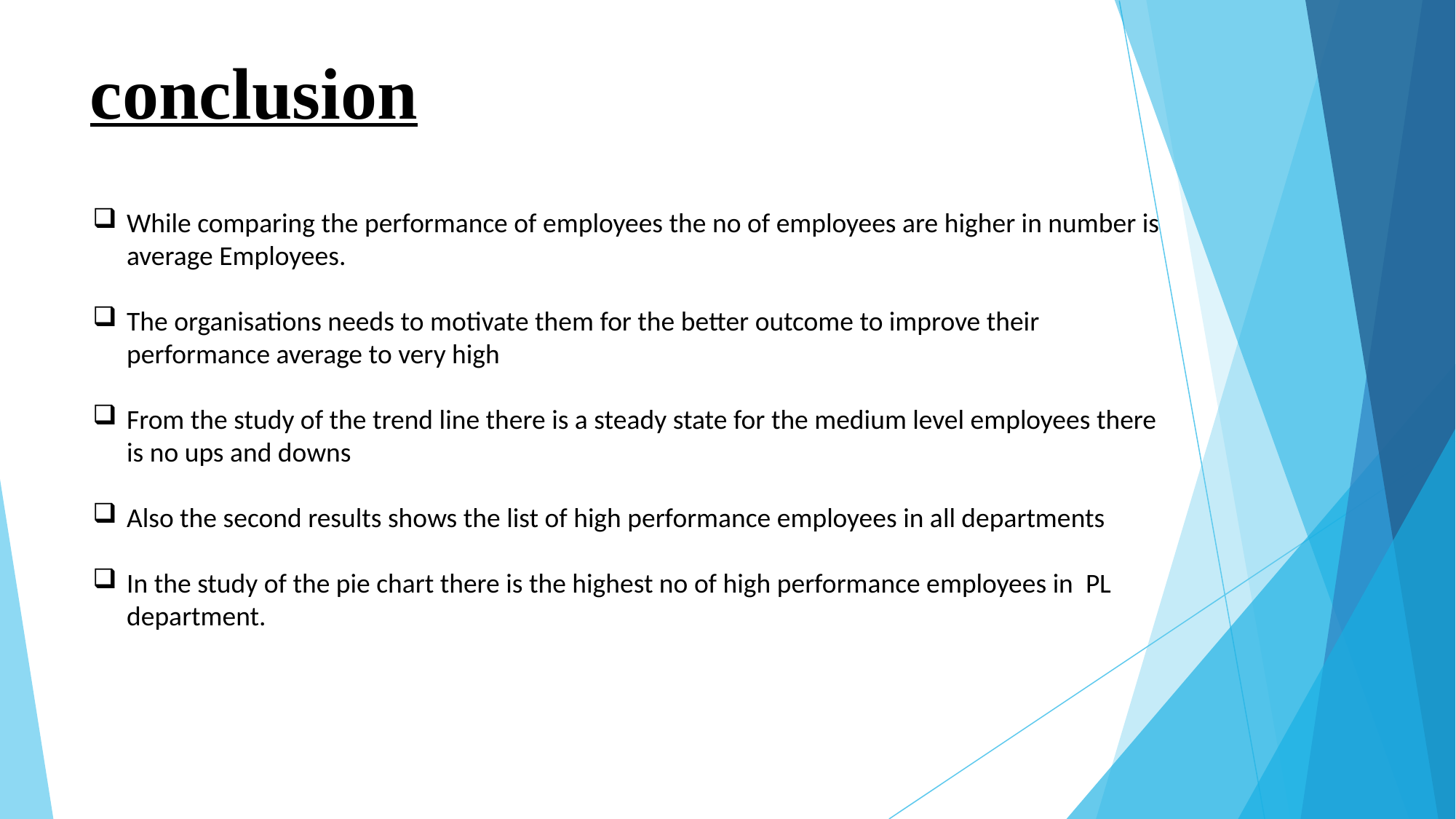

# conclusion
While comparing the performance of employees the no of employees are higher in number is average Employees.

The organisations needs to motivate them for the better outcome to improve their performance average to very high

From the study of the trend line there is a steady state for the medium level employees there is no ups and downs

Also the second results shows the list of high performance employees in all departments

In the study of the pie chart there is the highest no of high performance employees in  PL department.